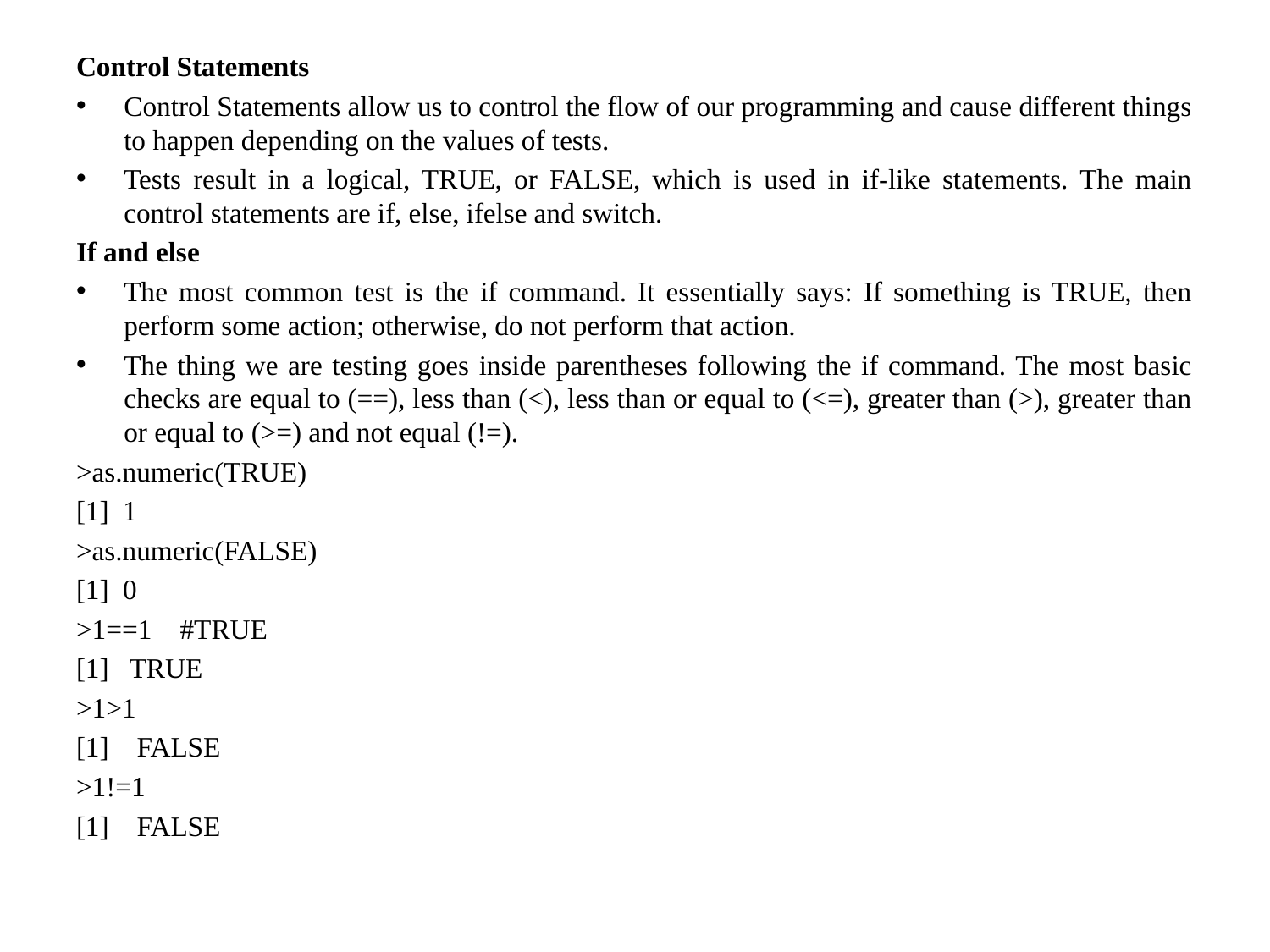

Control Statements
Control Statements allow us to control the flow of our programming and cause different things to happen depending on the values of tests.
Tests result in a logical, TRUE, or FALSE, which is used in if-like statements. The main control statements are if, else, ifelse and switch.
If and else
The most common test is the if command. It essentially says: If something is TRUE, then perform some action; otherwise, do not perform that action.
The thing we are testing goes inside parentheses following the if command. The most basic checks are equal to (==), less than (<), less than or equal to (<=), greater than (>), greater than or equal to (>=) and not equal (!=).
>as.numeric(TRUE)
[1]  1
>as.numeric(FALSE)
[1]  0
>1==1    #TRUE
[1]   TRUE
>1>1
[1]    FALSE
>1!=1
[1]    FALSE